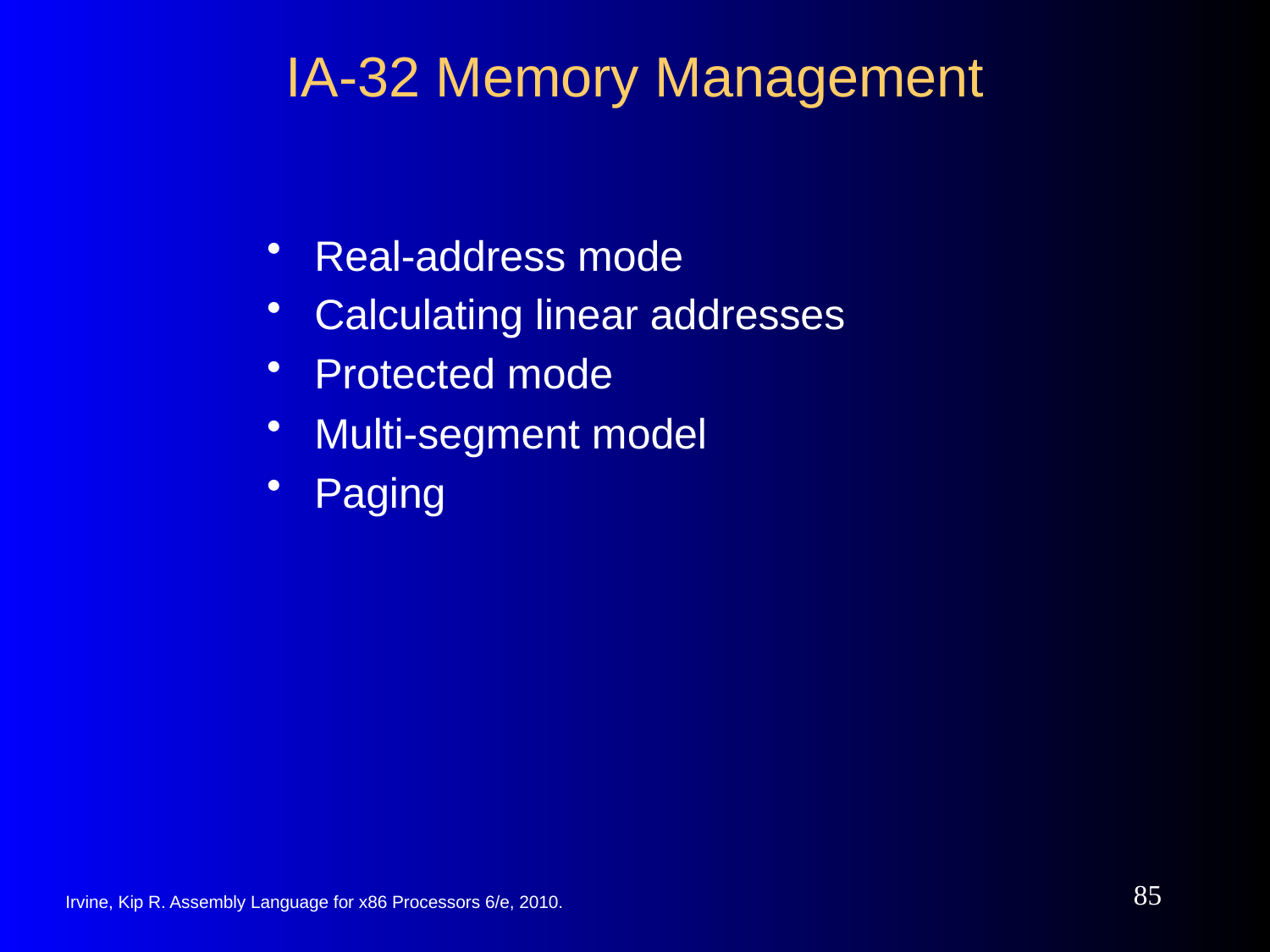

# IA-32 Memory Management
Real-address mode
Calculating linear addresses
Protected mode
Multi-segment model
Paging
85
Irvine, Kip R. Assembly Language for x86 Processors 6/e, 2010.